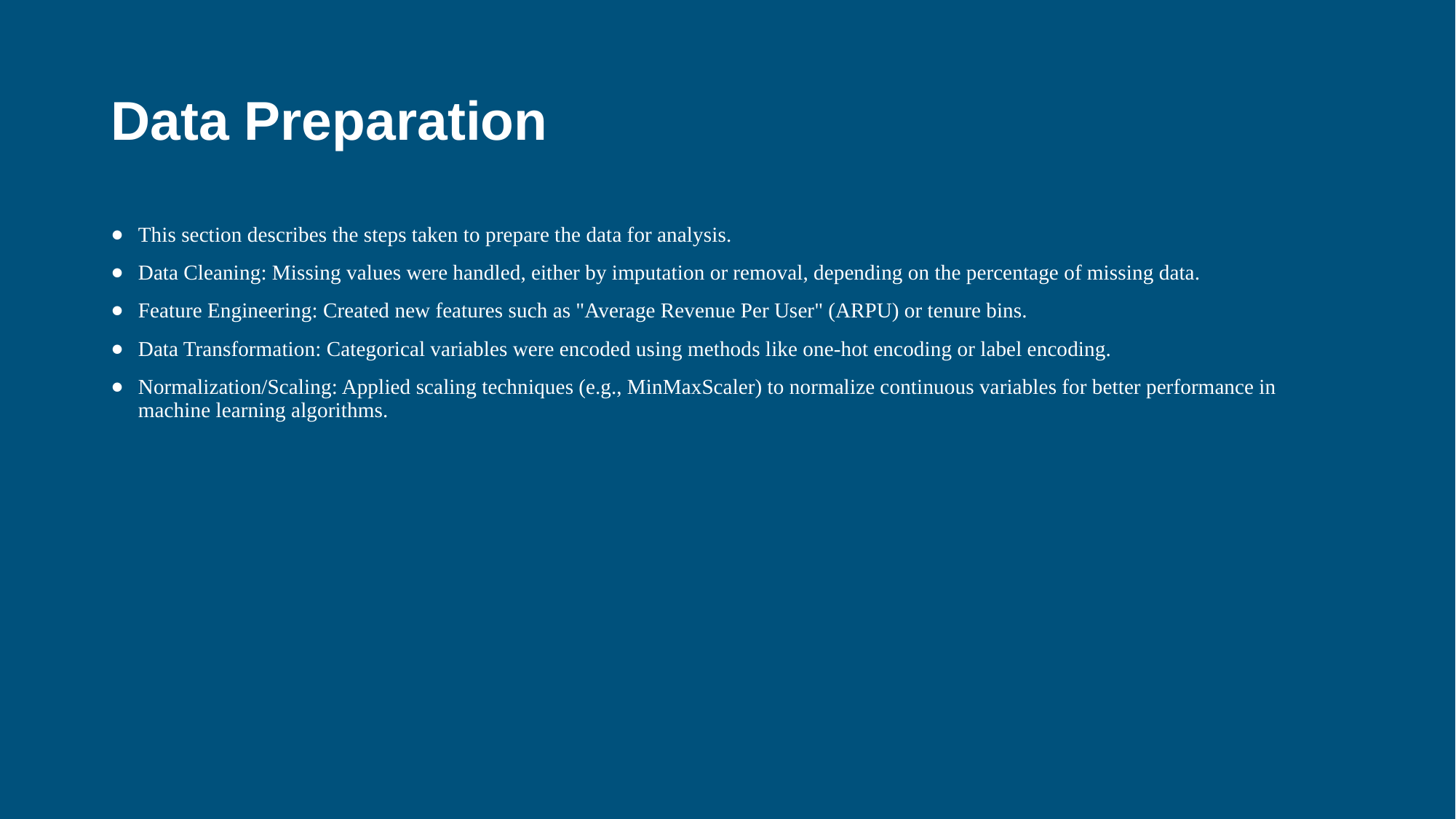

# Data Preparation
This section describes the steps taken to prepare the data for analysis.
Data Cleaning: Missing values were handled, either by imputation or removal, depending on the percentage of missing data.
Feature Engineering: Created new features such as "Average Revenue Per User" (ARPU) or tenure bins.
Data Transformation: Categorical variables were encoded using methods like one-hot encoding or label encoding.
Normalization/Scaling: Applied scaling techniques (e.g., MinMaxScaler) to normalize continuous variables for better performance in machine learning algorithms.